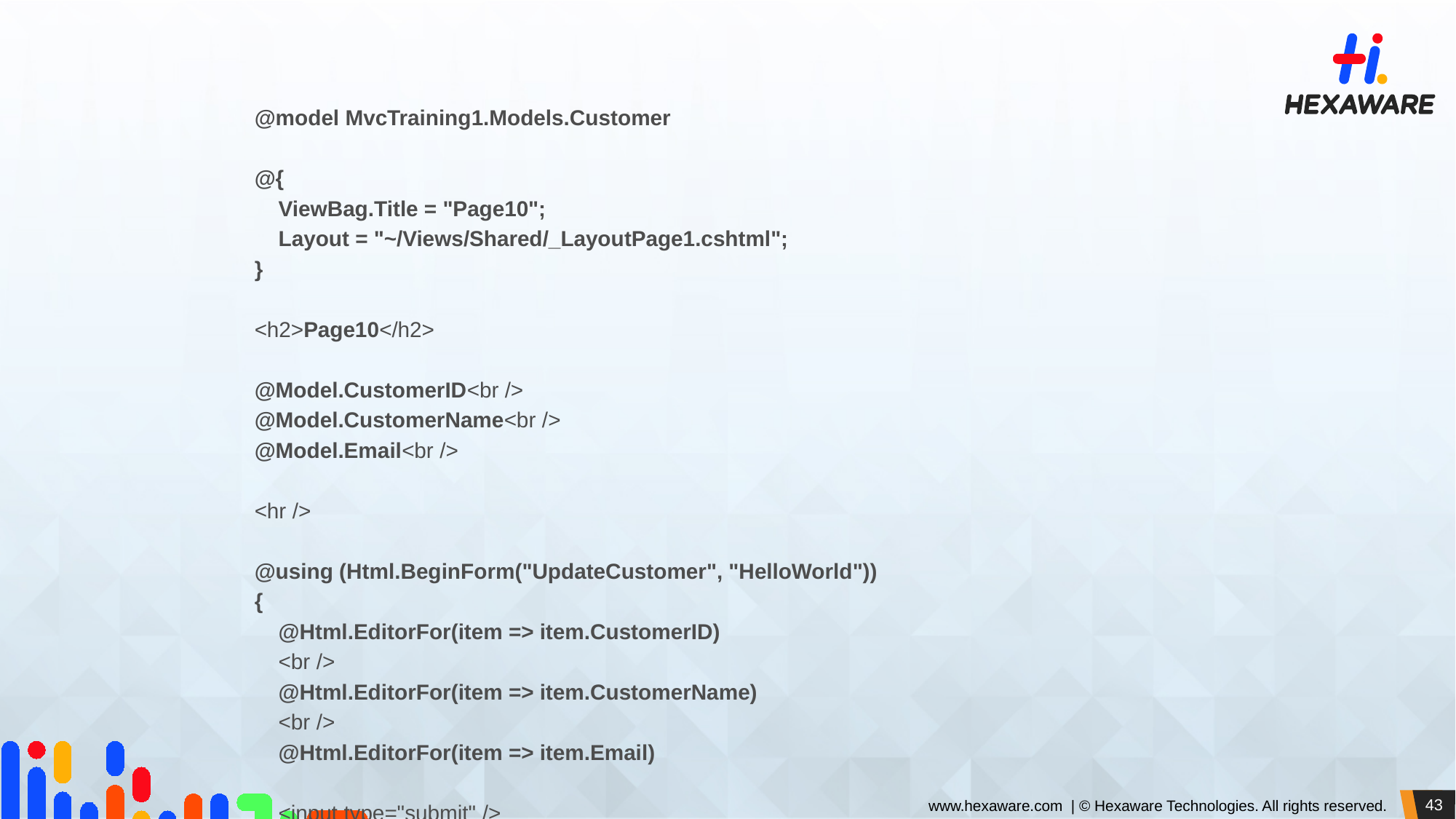

@model MvcTraining1.Models.Customer

@{
    ViewBag.Title = "Page10";
    Layout = "~/Views/Shared/_LayoutPage1.cshtml";
}

<h2>Page10</h2>

@Model.CustomerID<br />
@Model.CustomerName<br />
@Model.Email<br />

<hr />

@using (Html.BeginForm("UpdateCustomer", "HelloWorld"))
{
    @Html.EditorFor(item => item.CustomerID)
    <br />
    @Html.EditorFor(item => item.CustomerName)
    <br />
    @Html.EditorFor(item => item.Email)

    <input type="submit" />
}